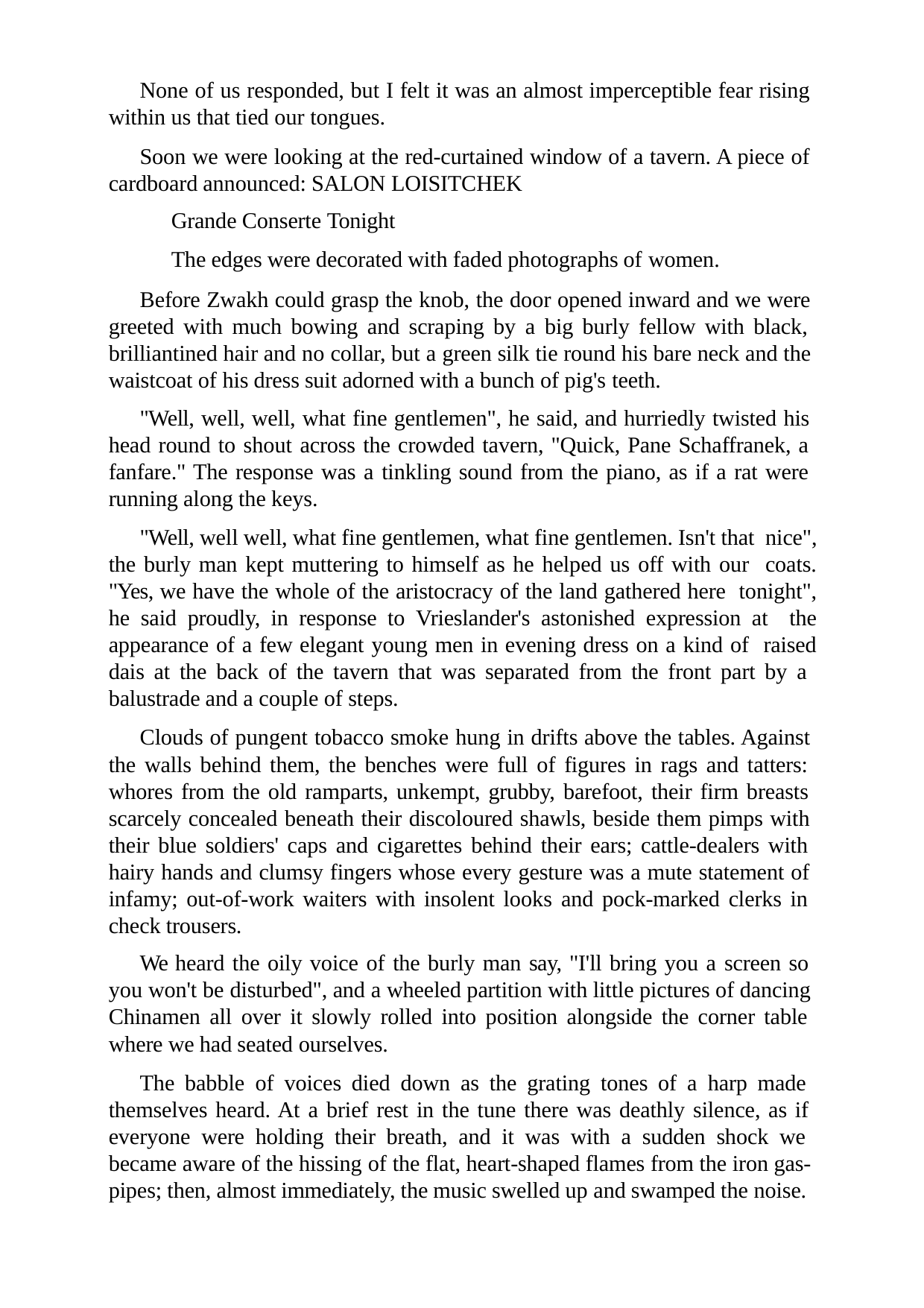

None of us responded, but I felt it was an almost imperceptible fear rising  within us that tied our tongues.
Soon we were looking at the red-curtained window of a tavern. A piece of  cardboard announced: SALON LOISITCHEK
Grande Conserte Tonight
The edges were decorated with faded photographs of women.
Before Zwakh could grasp the knob, the door opened inward and we were  greeted with much bowing and scraping by a big burly fellow with black,  brilliantined hair and no collar, but a green silk tie round his bare neck and the  waistcoat of his dress suit adorned with a bunch of pig's teeth.
"Well, well, well, what fine gentlemen", he said, and hurriedly twisted his  head round to shout across the crowded tavern, "Quick, Pane Schaffranek, a  fanfare." The response was a tinkling sound from the piano, as if a rat were  running along the keys.
"Well, well well, what fine gentlemen, what fine gentlemen. Isn't that  nice", the burly man kept muttering to himself as he helped us off with our  coats. "Yes, we have the whole of the aristocracy of the land gathered here  tonight", he said proudly, in response to Vrieslander's astonished expression at  the appearance of a few elegant young men in evening dress on a kind of  raised dais at the back of the tavern that was separated from the front part by a  balustrade and a couple of steps.
Clouds of pungent tobacco smoke hung in drifts above the tables. Against  the walls behind them, the benches were full of figures in rags and tatters:  whores from the old ramparts, unkempt, grubby, barefoot, their firm breasts  scarcely concealed beneath their discoloured shawls, beside them pimps with  their blue soldiers' caps and cigarettes behind their ears; cattle-dealers with  hairy hands and clumsy fingers whose every gesture was a mute statement of  infamy; out-of-work waiters with insolent looks and pock-marked clerks in  check trousers.
We heard the oily voice of the burly man say, "I'll bring you a screen so  you won't be disturbed", and a wheeled partition with little pictures of dancing  Chinamen all over it slowly rolled into position alongside the corner table  where we had seated ourselves.
The babble of voices died down as the grating tones of a harp made  themselves heard. At a brief rest in the tune there was deathly silence, as if  everyone were holding their breath, and it was with a sudden shock we  became aware of the hissing of the flat, heart-shaped flames from the iron gas-  pipes; then, almost immediately, the music swelled up and swamped the noise.